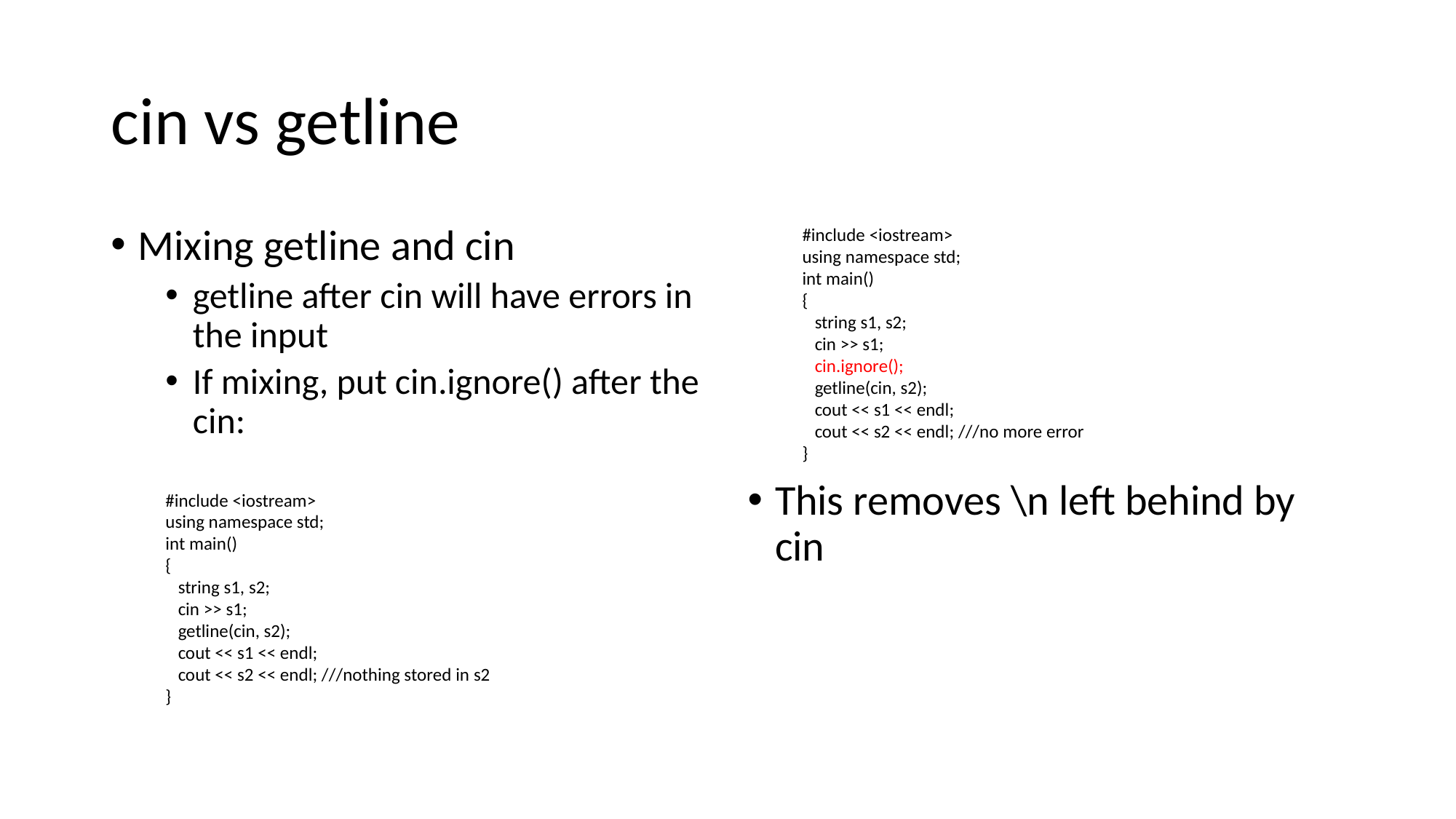

# cin vs getline
Mixing getline and cin
getline after cin will have errors in the input
If mixing, put cin.ignore() after the cin:

#include <iostream>
using namespace std;
int main()
{
   string s1, s2;
   cin >> s1;
   getline(cin, s2);
   cout << s1 << endl;
   cout << s2 << endl; ///nothing stored in s2
}
#include <iostream>
using namespace std;
int main()
{
   string s1, s2;
   cin >> s1;
   cin.ignore();
   getline(cin, s2);
   cout << s1 << endl;
   cout << s2 << endl; ///no more error
}
This removes \n left behind by cin